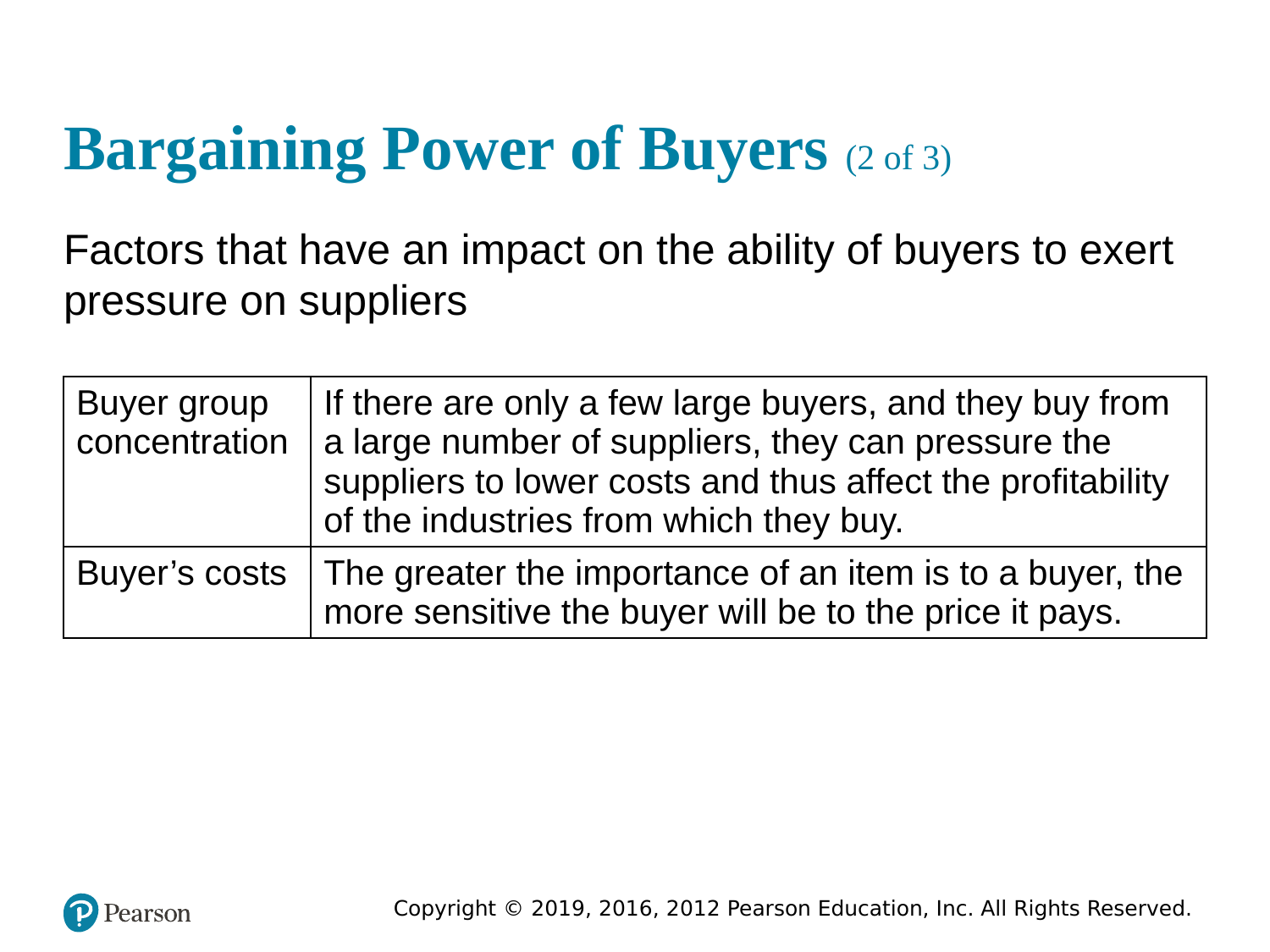

# Bargaining Power of Buyers (2 of 3)
Factors that have an impact on the ability of buyers to exert pressure on suppliers
| Buyer group concentration | If there are only a few large buyers, and they buy from a large number of suppliers, they can pressure the suppliers to lower costs and thus affect the profitability of the industries from which they buy. |
| --- | --- |
| Buyer’s costs | The greater the importance of an item is to a buyer, the more sensitive the buyer will be to the price it pays. |